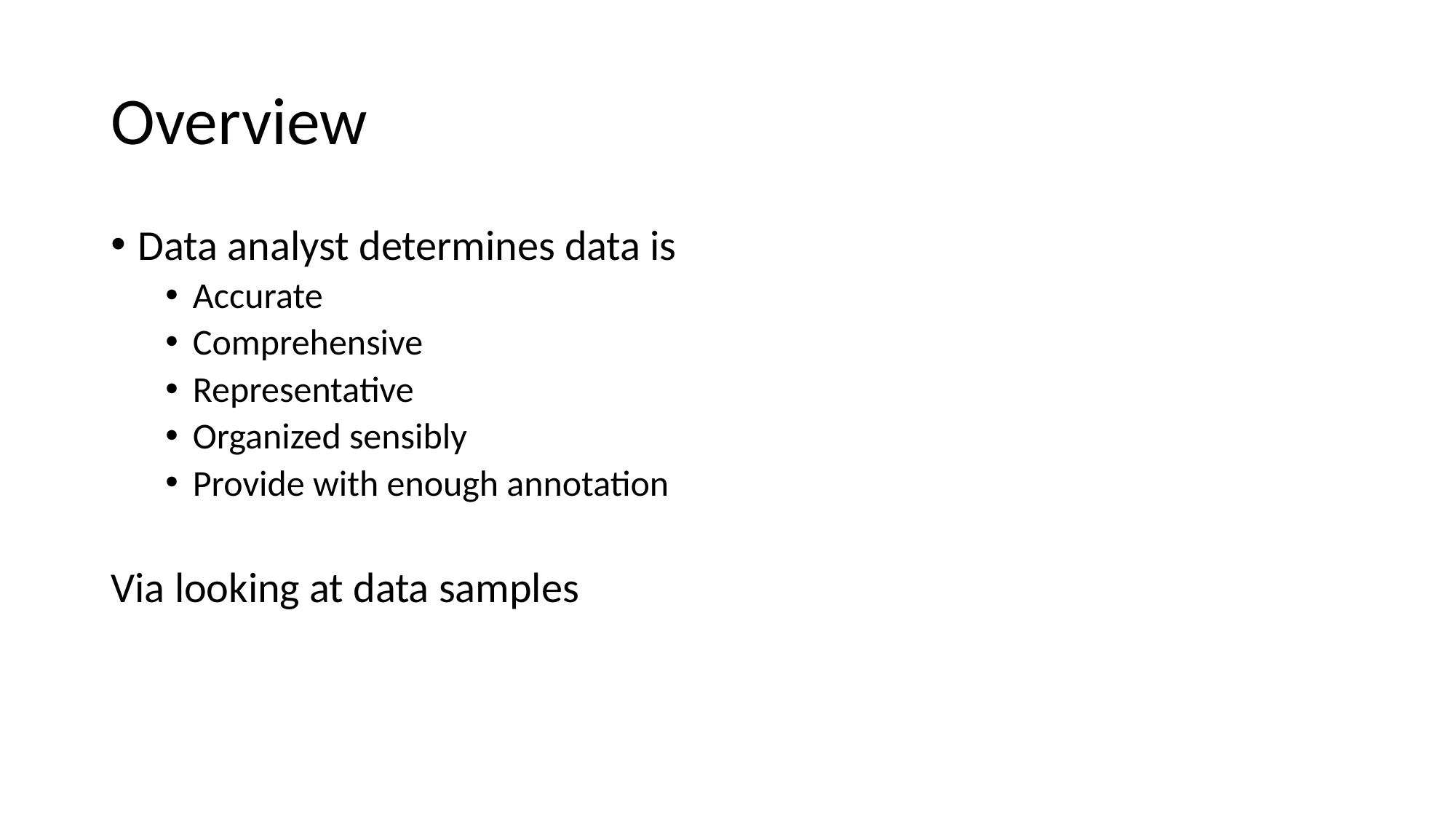

# Overview
Data analyst determines data is
Accurate
Comprehensive
Representative
Organized sensibly
Provide with enough annotation

Via looking at data samples